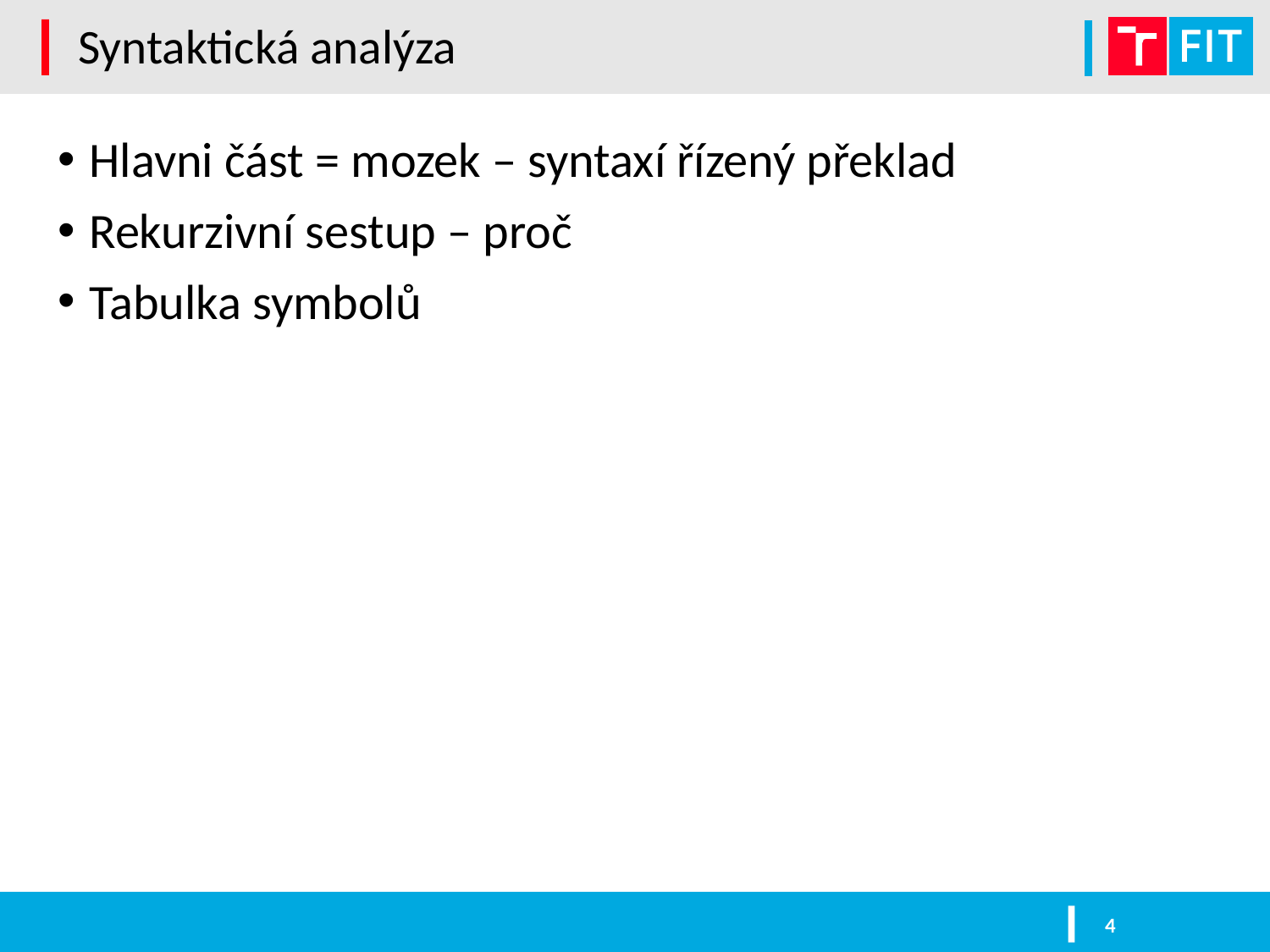

# Syntaktická analýza
Hlavni část = mozek – syntaxí řízený překlad
Rekurzivní sestup – proč
Tabulka symbolů

4